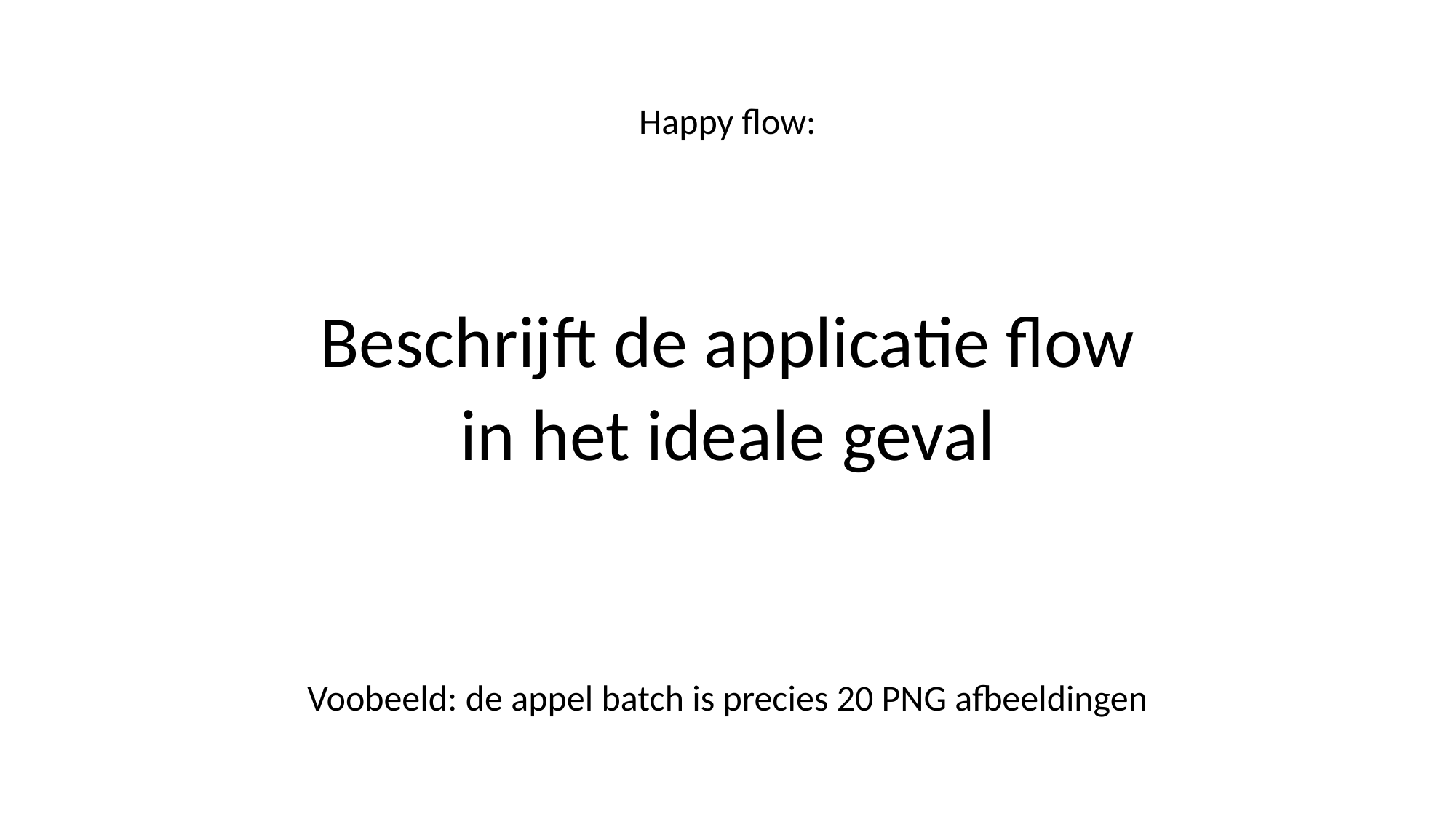

# Happy flow:

Beschrijft de applicatie flow
in het ideale geval

Voobeeld: de appel batch is precies 20 PNG afbeeldingen